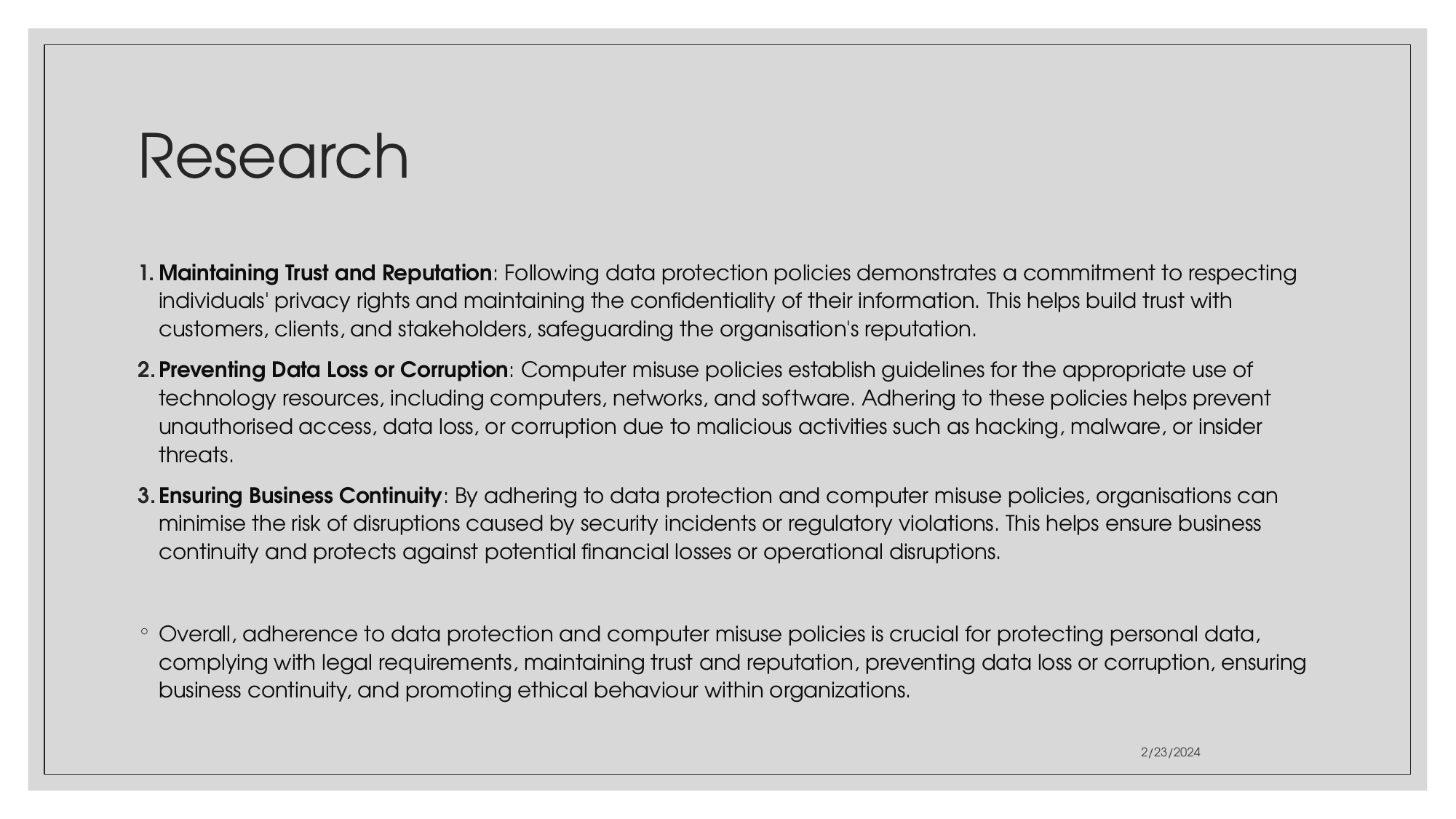

# Research
Maintaining Trust and Reputation: Following data protection policies demonstrates a commitment to respecting individuals' privacy rights and maintaining the confidentiality of their information. This helps build trust with customers, clients, and stakeholders, safeguarding the organisation's reputation.
Preventing Data Loss or Corruption: Computer misuse policies establish guidelines for the appropriate use of technology resources, including computers, networks, and software. Adhering to these policies helps prevent unauthorised access, data loss, or corruption due to malicious activities such as hacking, malware, or insider threats.
Ensuring Business Continuity: By adhering to data protection and computer misuse policies, organisations can minimise the risk of disruptions caused by security incidents or regulatory violations. This helps ensure business continuity and protects against potential financial losses or operational disruptions.

Overall, adherence to data protection and computer misuse policies is crucial for protecting personal data, complying with legal requirements, maintaining trust and reputation, preventing data loss or corruption, ensuring business continuity, and promoting ethical behaviour within organizations.
2/23/2024